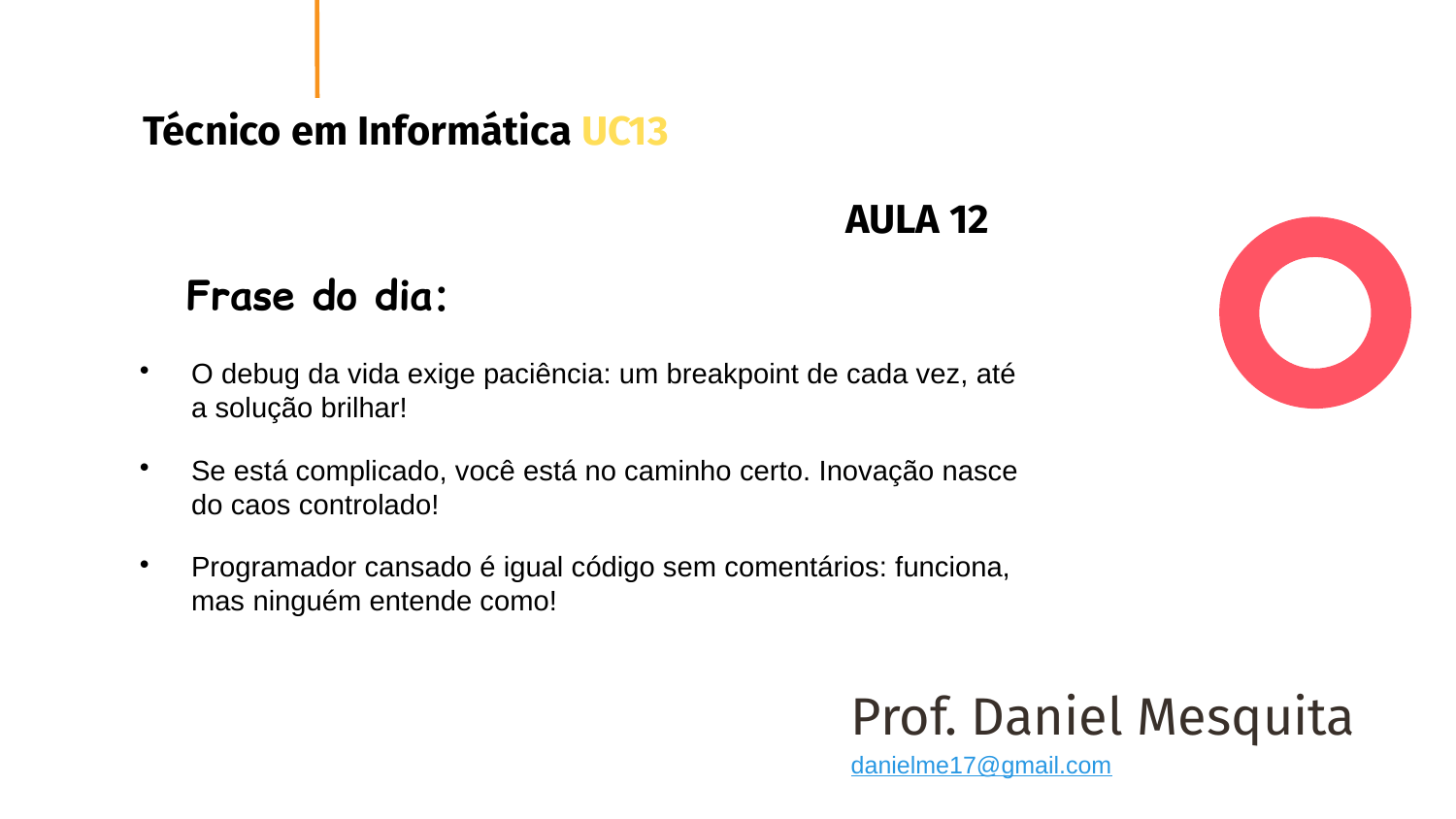

# Técnico em Informática UC13
AULA 12
Frase do dia:
O debug da vida exige paciência: um breakpoint de cada vez, até a solução brilhar!
Se está complicado, você está no caminho certo. Inovação nasce do caos controlado!
Programador cansado é igual código sem comentários: funciona, mas ninguém entende como!
Prof. Daniel Mesquita         danielme17@gmail.com